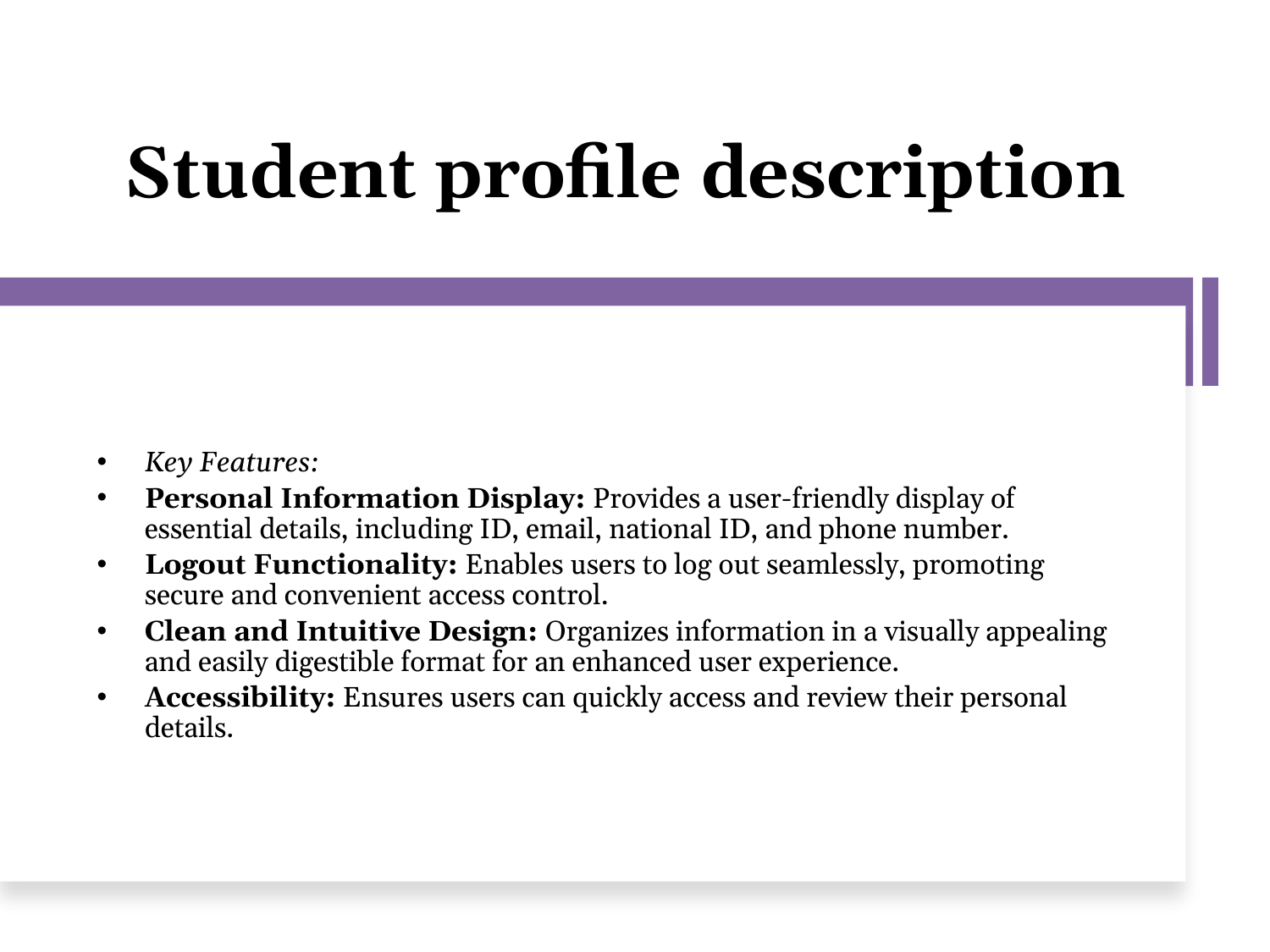

# Student profile description

Key Features:
Personal Information Display: Provides a user-friendly display of essential details, including ID, email, national ID, and phone number.
Logout Functionality: Enables users to log out seamlessly, promoting secure and convenient access control.
Clean and Intuitive Design: Organizes information in a visually appealing and easily digestible format for an enhanced user experience.
Accessibility: Ensures users can quickly access and review their personal details.